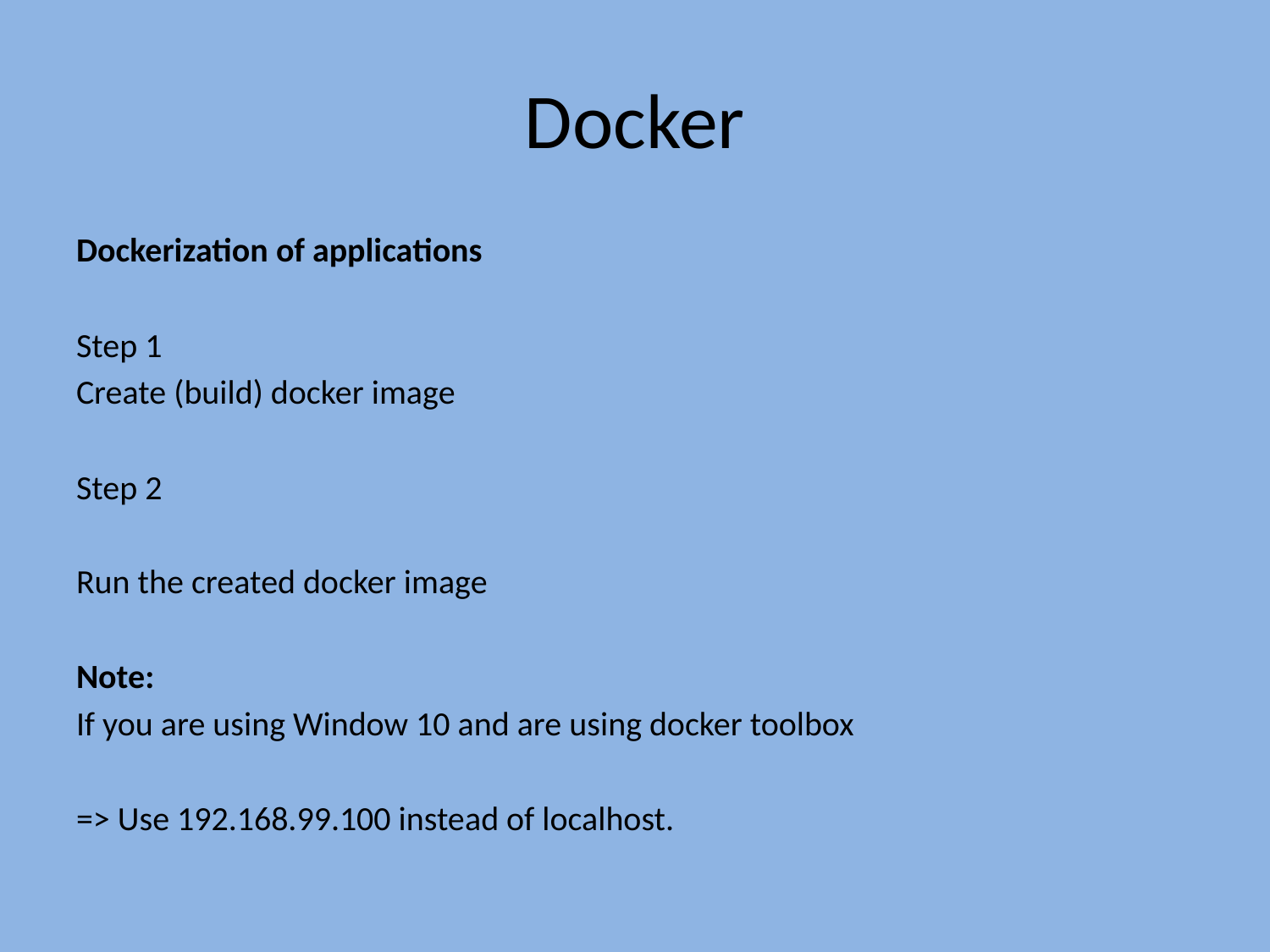

# Docker
Dockerization of applications

Step 1
Create (build) docker image

Step 2

Run the created docker image

Note:
If you are using Window 10 and are using docker toolbox

=> Use 192.168.99.100 instead of localhost.